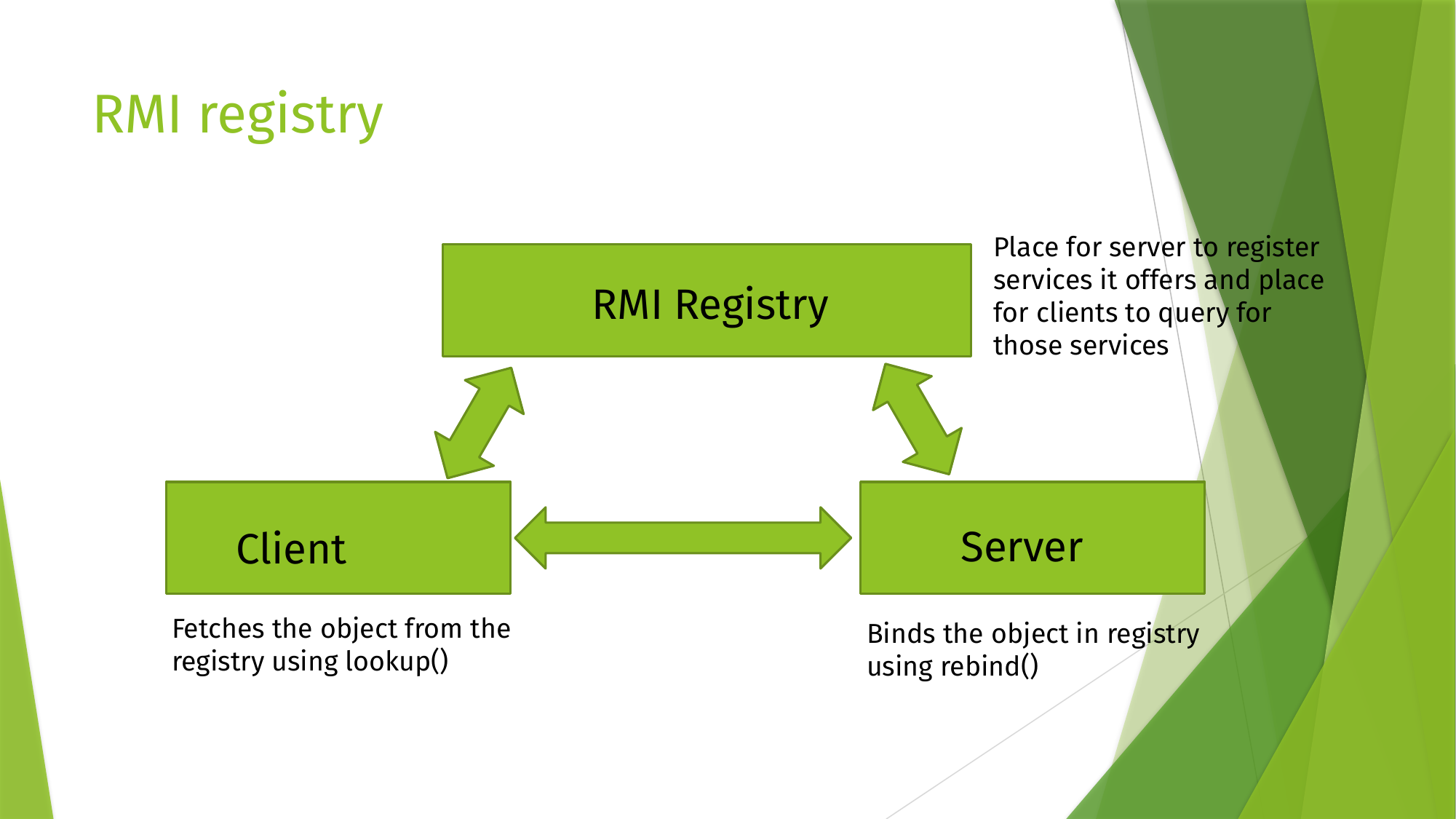

# RMI registry
Place for server to register services it offers and place for clients to query for those services

RMI Registry

Server
Client
Fetches the object from the registry using lookup()
Binds the object in registry using rebind()